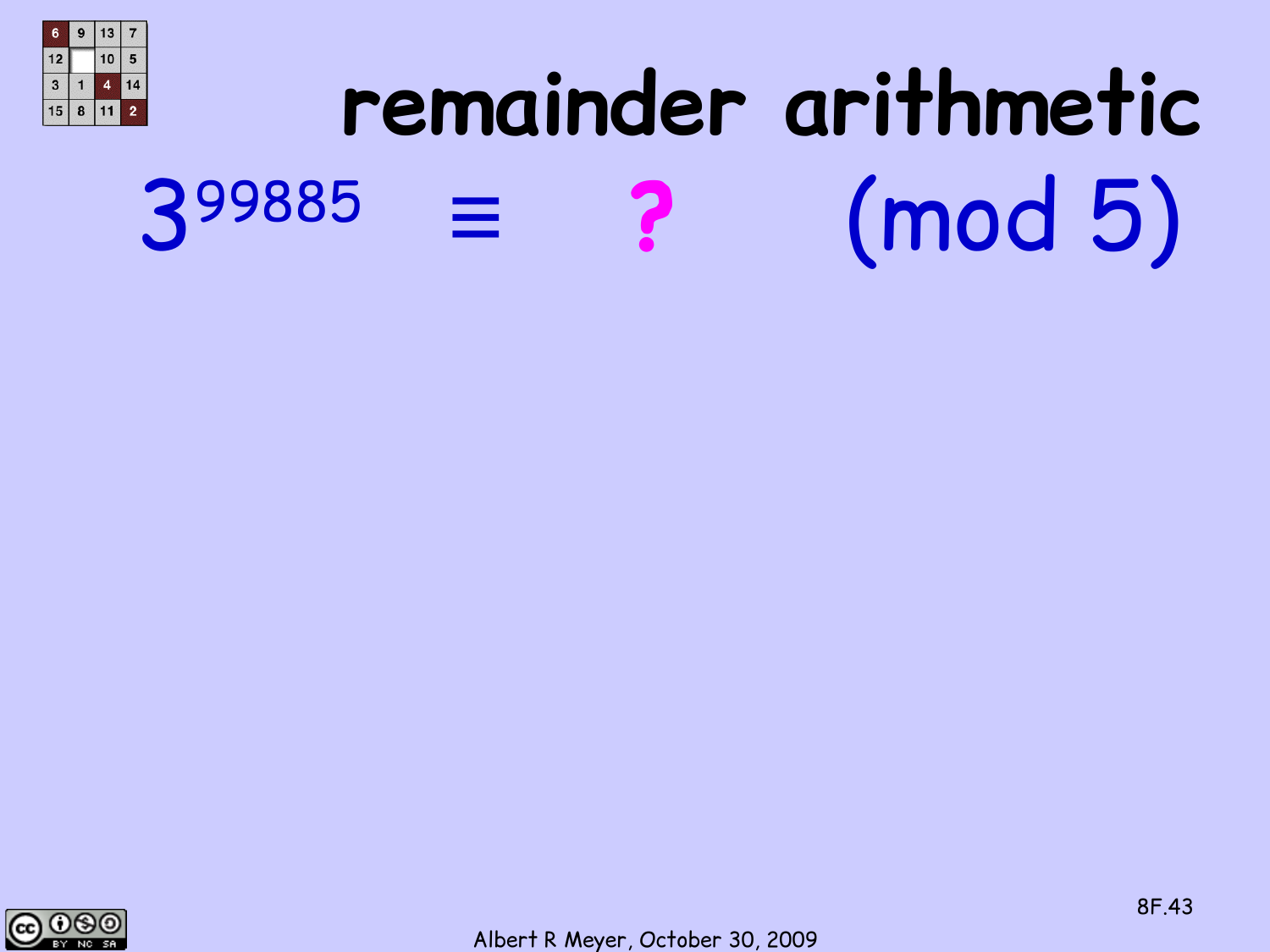

remainder arithmetic
 399885    ≡     ?    (mod 5)

8F.43